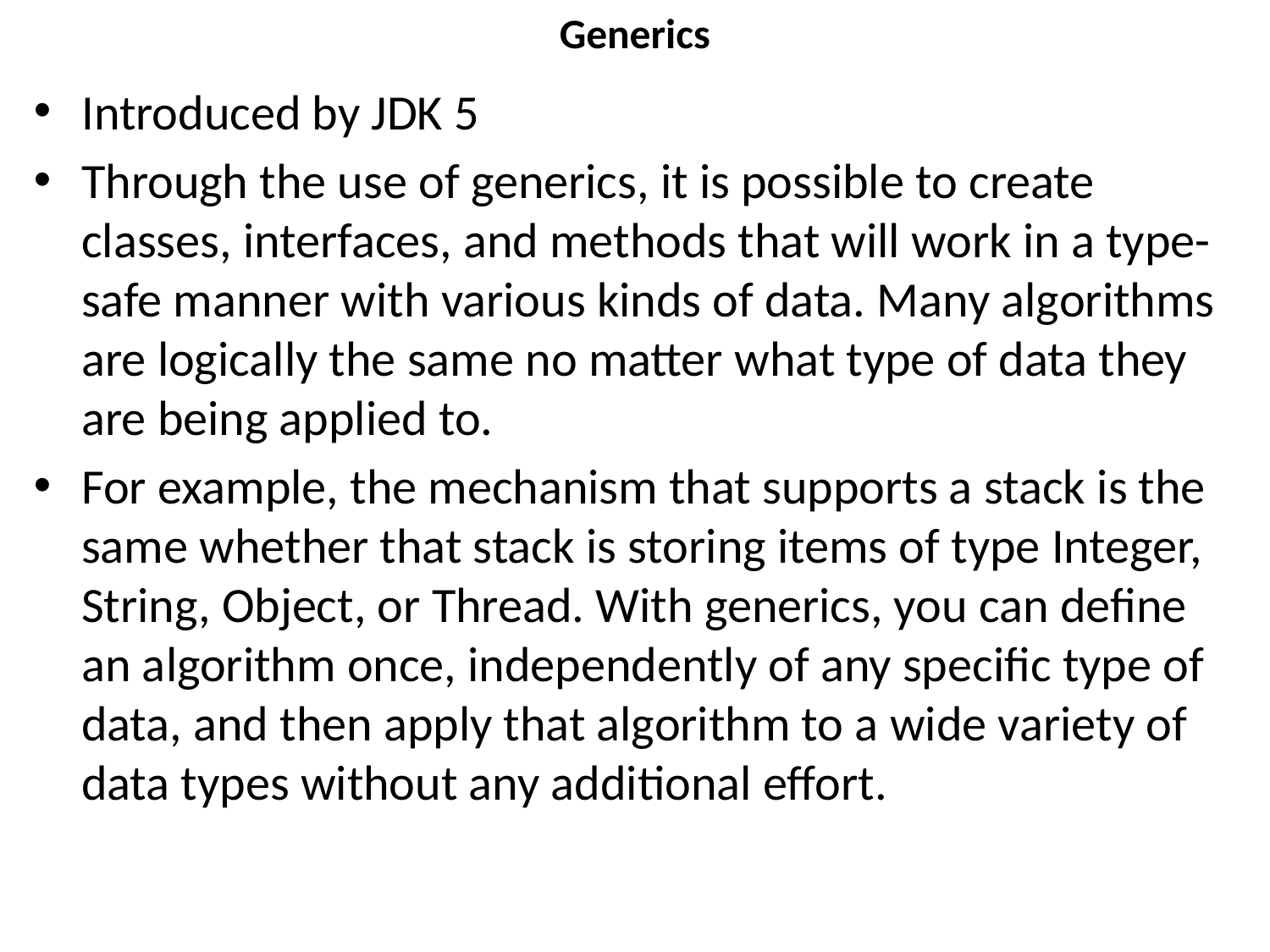

# Generics
Introduced by JDK 5
Through the use of generics, it is possible to create classes, interfaces, and methods that will work in a type-safe manner with various kinds of data. Many algorithms are logically the same no matter what type of data they are being applied to.
For example, the mechanism that supports a stack is the same whether that stack is storing items of type Integer, String, Object, or Thread. With generics, you can define an algorithm once, independently of any specific type of data, and then apply that algorithm to a wide variety of data types without any additional effort.